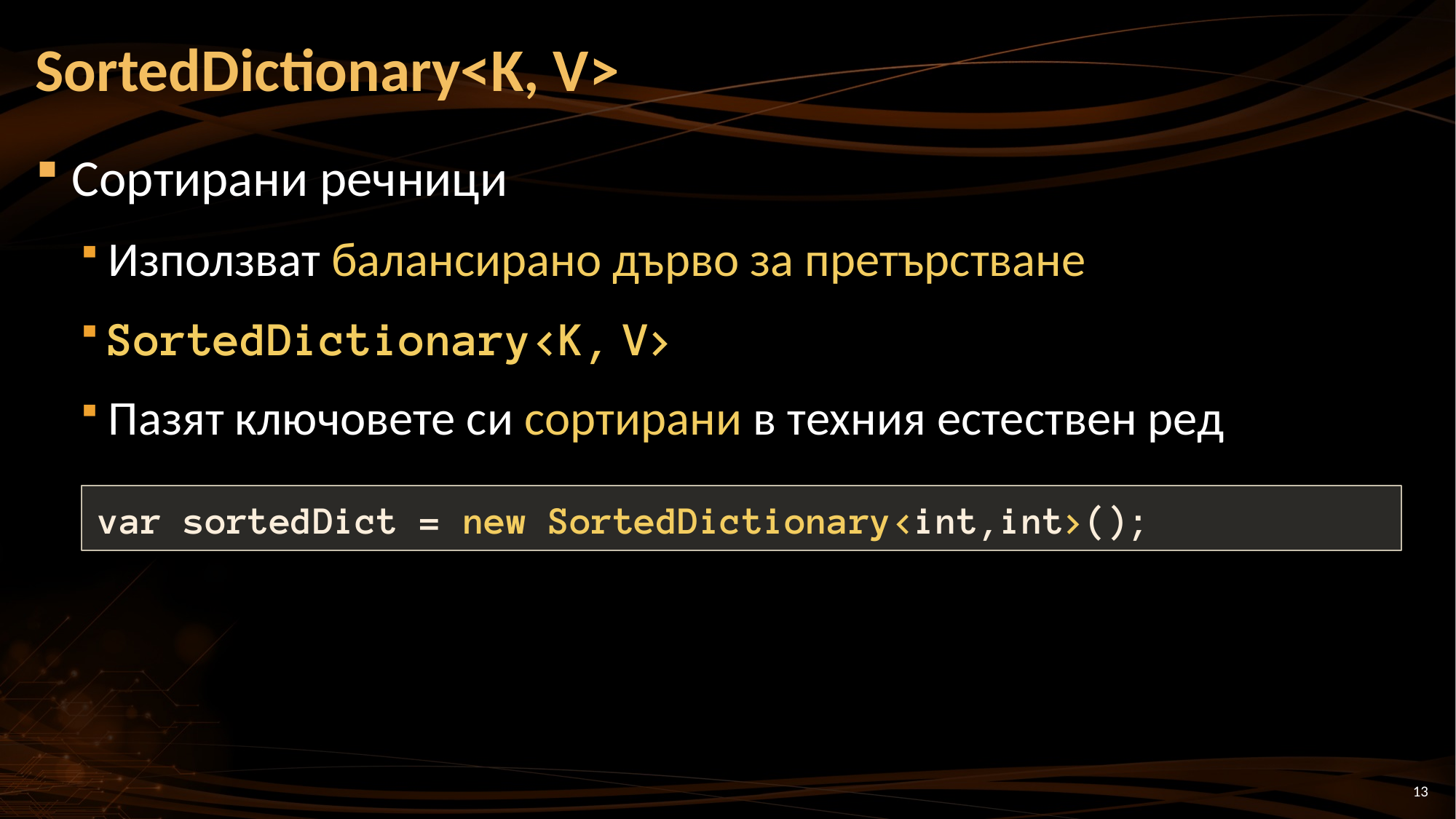

# SortedDictionary<K, V>
Сортирани речници
Използват балансирано дърво за претърстване
SortedDictionary<K, V>
Пазят ключовете си сортирани в техния естествен ред
var sortedDict = new SortedDictionary<int,int>();
13